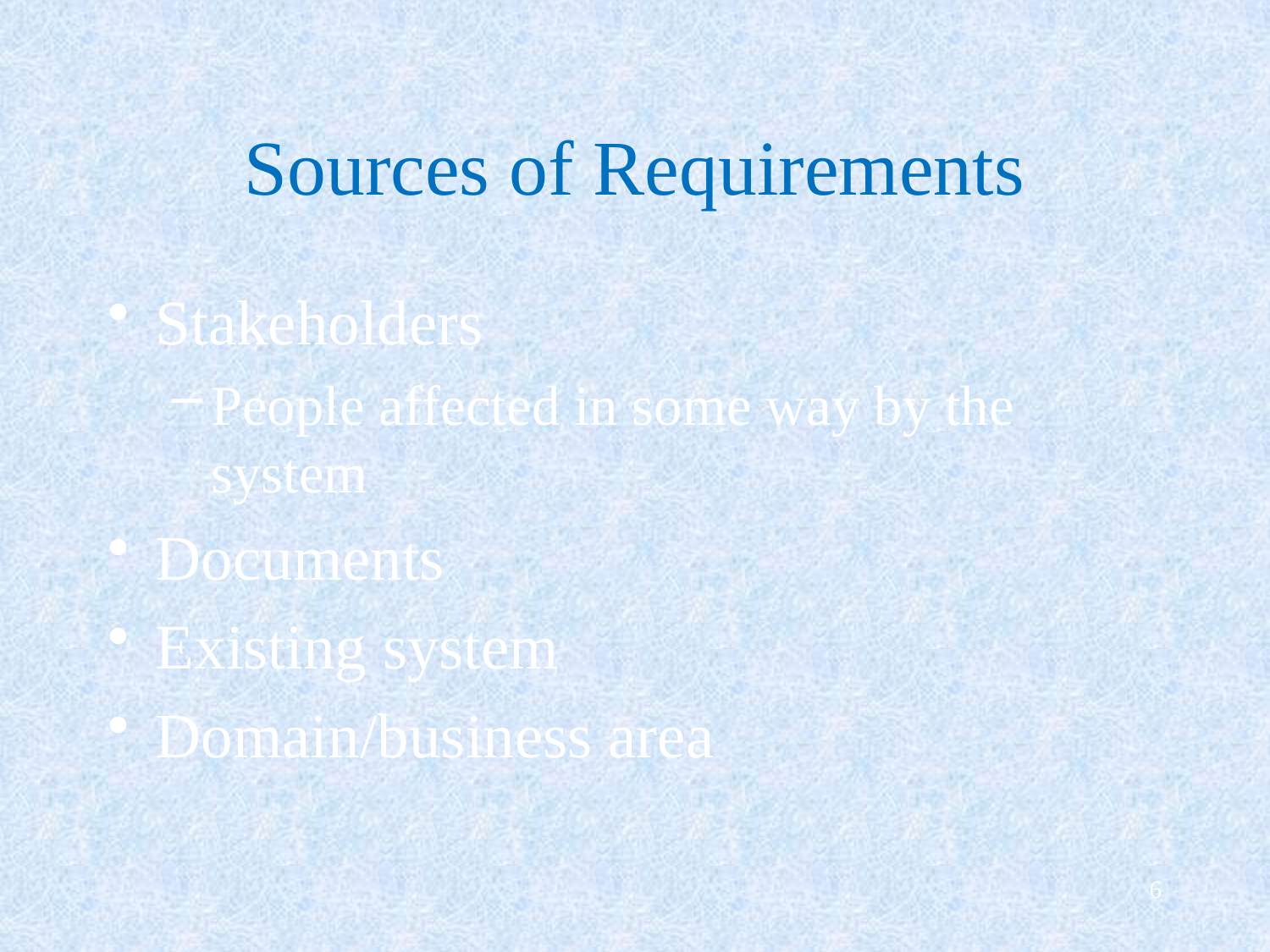

# Sources of Requirements
Stakeholders
People affected in some way by the system
Documents
Existing system
Domain/business area
6